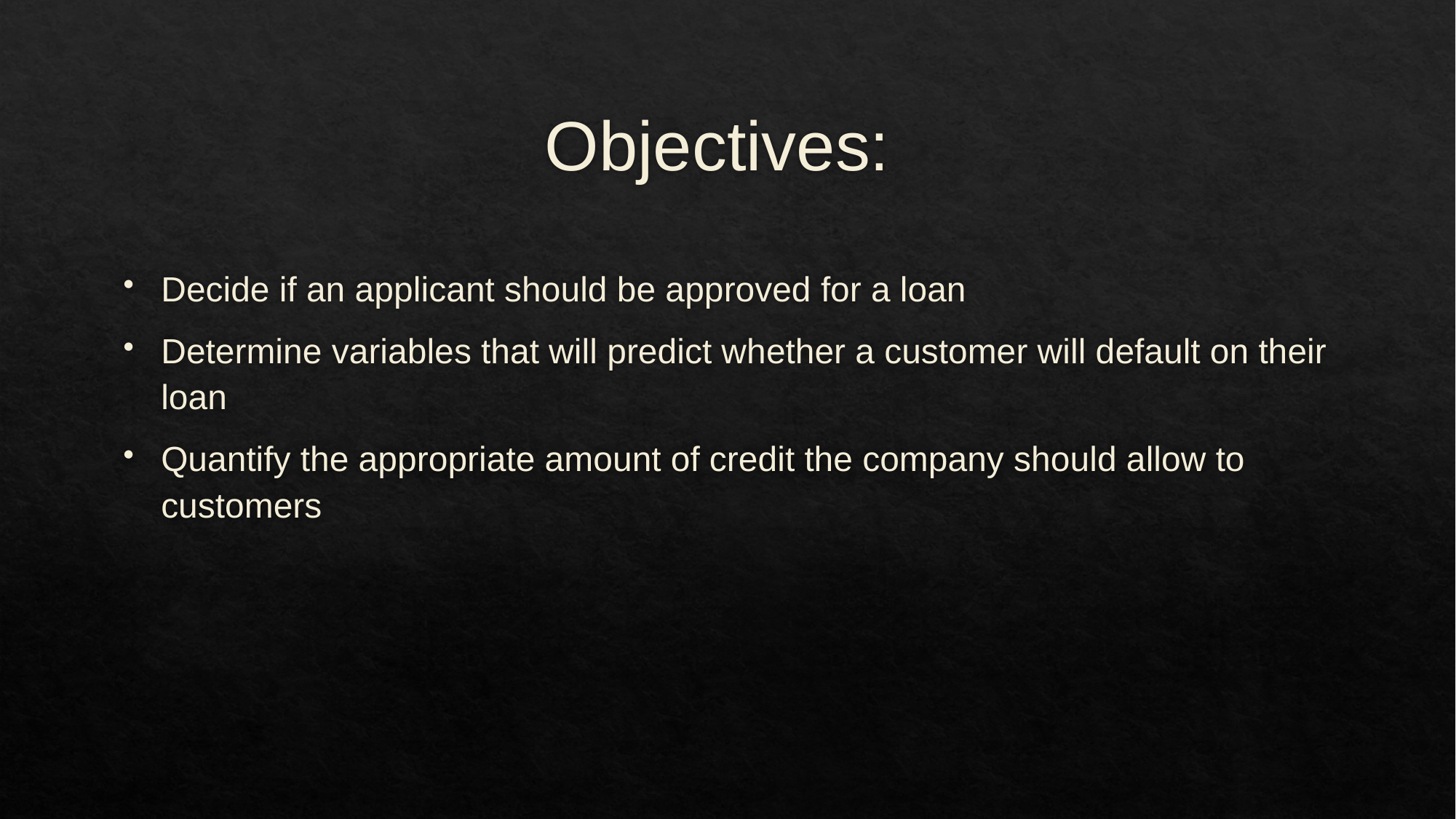

# Objectives:
Decide if an applicant should be approved for a loan
Determine variables that will predict whether a customer will default on their loan
Quantify the appropriate amount of credit the company should allow to customers